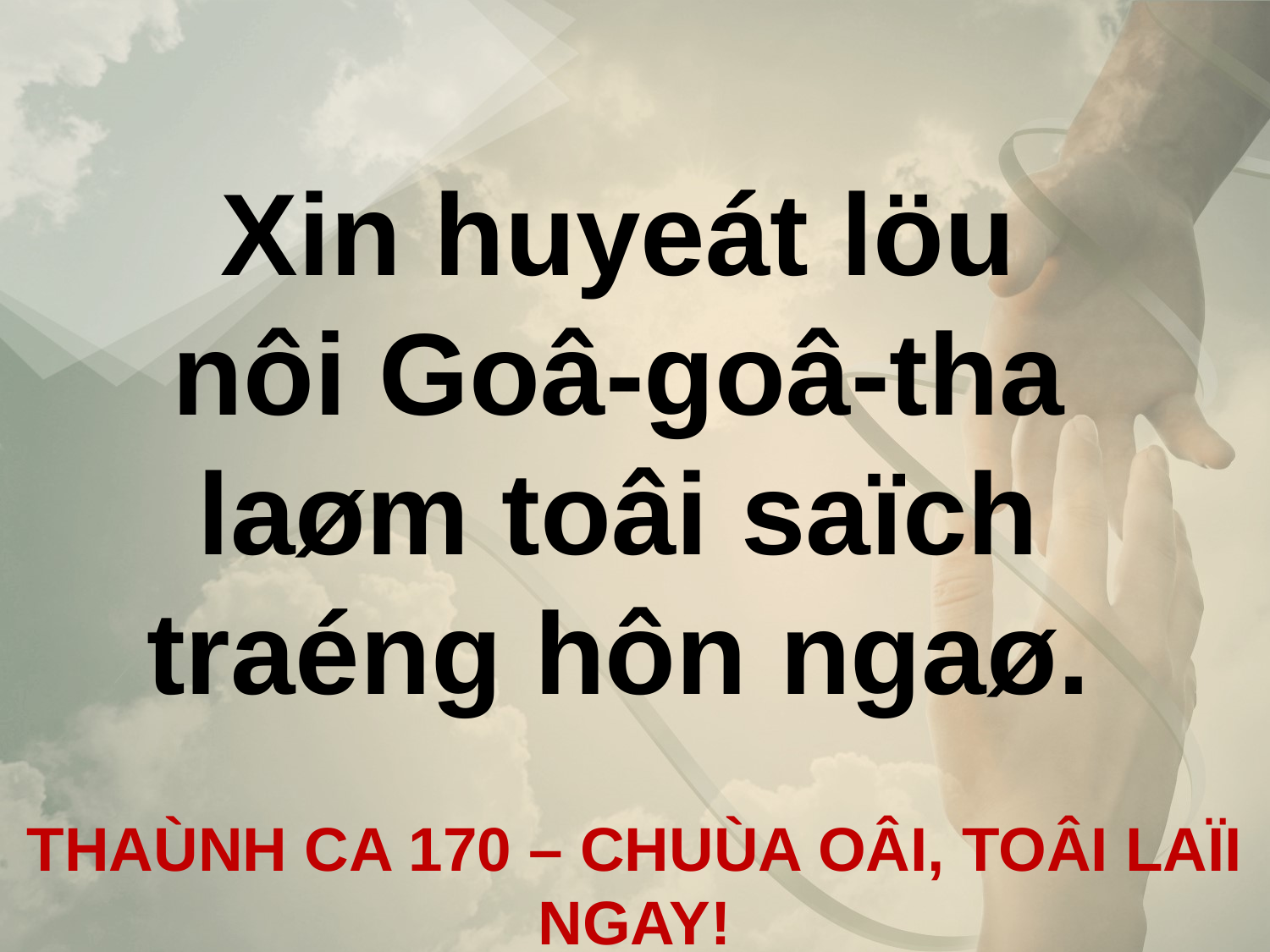

Xin huyeát löu
nôi Goâ-goâ-tha
laøm toâi saïch
traéng hôn ngaø.
THAÙNH CA 170 – CHUÙA OÂI, TOÂI LAÏI NGAY!